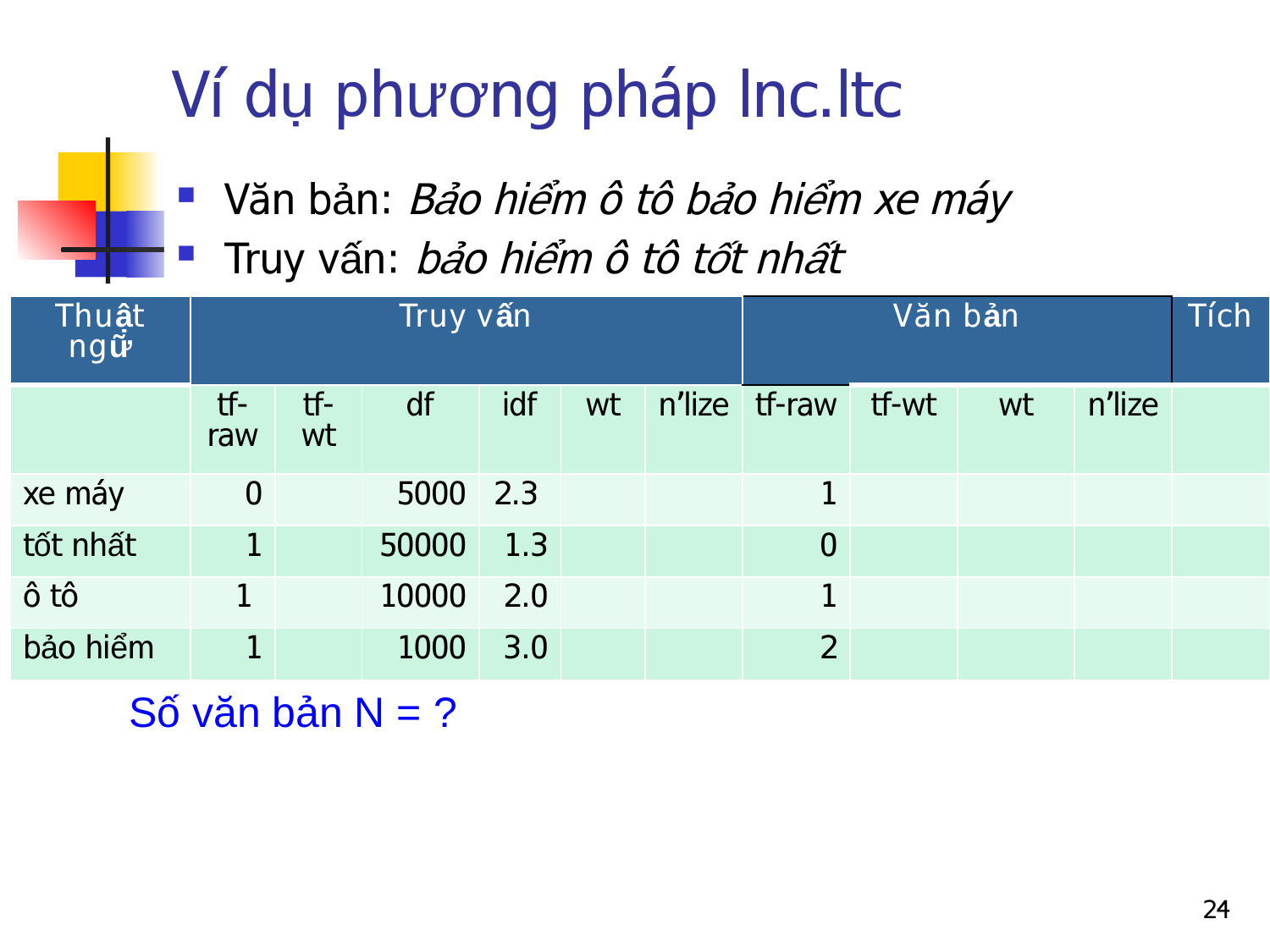

# Ví dụ phương pháp lnc.ltc
Văn bản: Bảo hiểm ô tô bảo hiểm xe máy
Truy vấn: bảo hiểm ô tô tốt nhất
| Thuật ngữ | Truy vấn |  |  |  |  |  | Văn bản |  |  |  | Tích |
| --- | --- | --- | --- | --- | --- | --- | --- | --- | --- | --- | --- |
|  | tf-raw | tf-wt | df | idf | wt | n’lize | tf-raw | tf-wt | wt | n’lize |  |
| xe máy | 0 |  | 5000 | 2.3 |  |  | 1 |  |  |  |  |
| tốt nhất | 1 |  | 50000 | 1.3 |  |  | 0 |  |  |  |  |
| ô tô | 1 |  | 10000 | 2.0 |  |  | 1 |  |  |  |  |
| bảo hiểm | 1 |  | 1000 | 3.0 |  |  | 2 |  |  |  |  |
Số văn bản N = ?
24